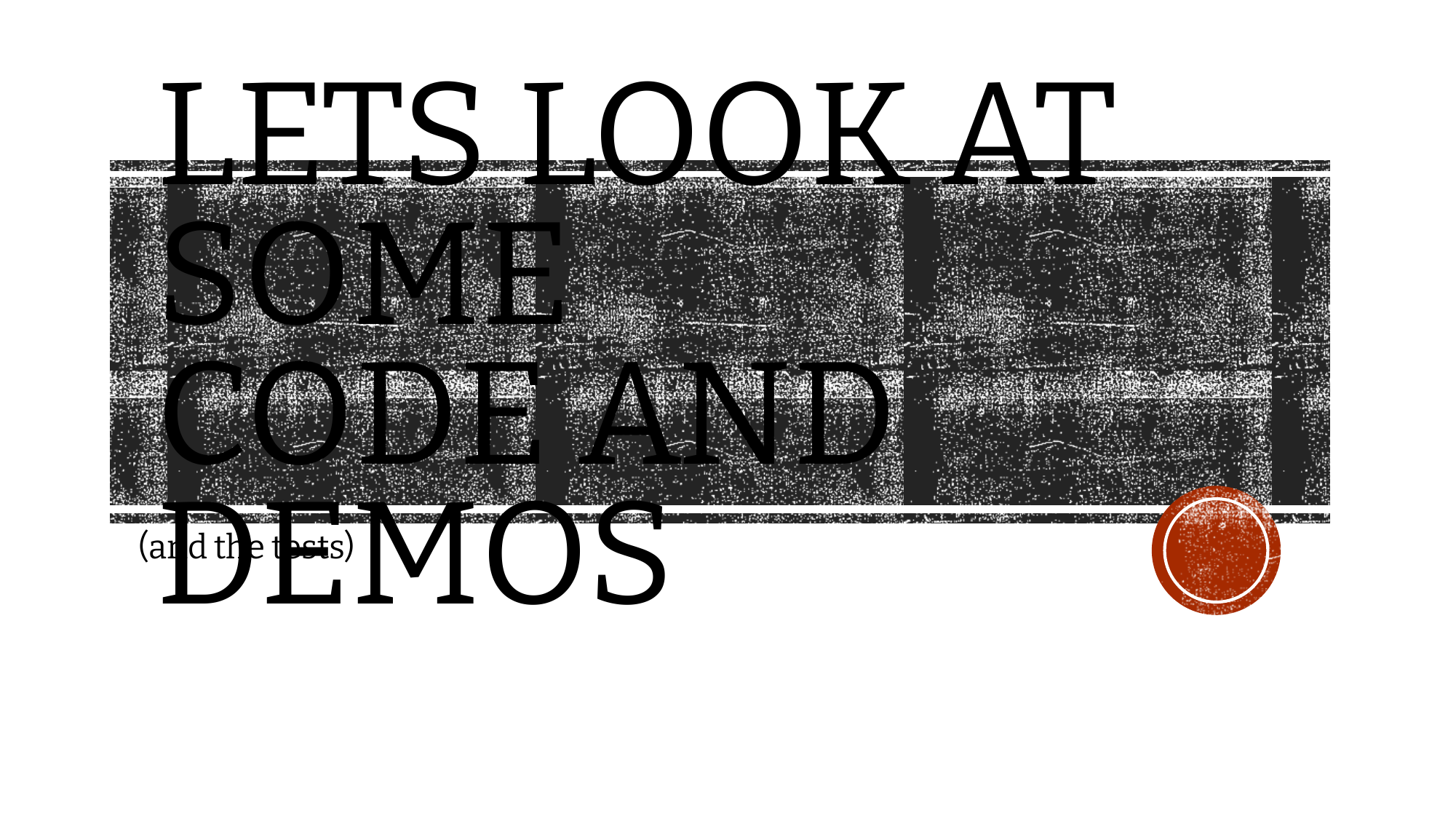

# Lets look at some CODE AND DEMOS
(and the tests)